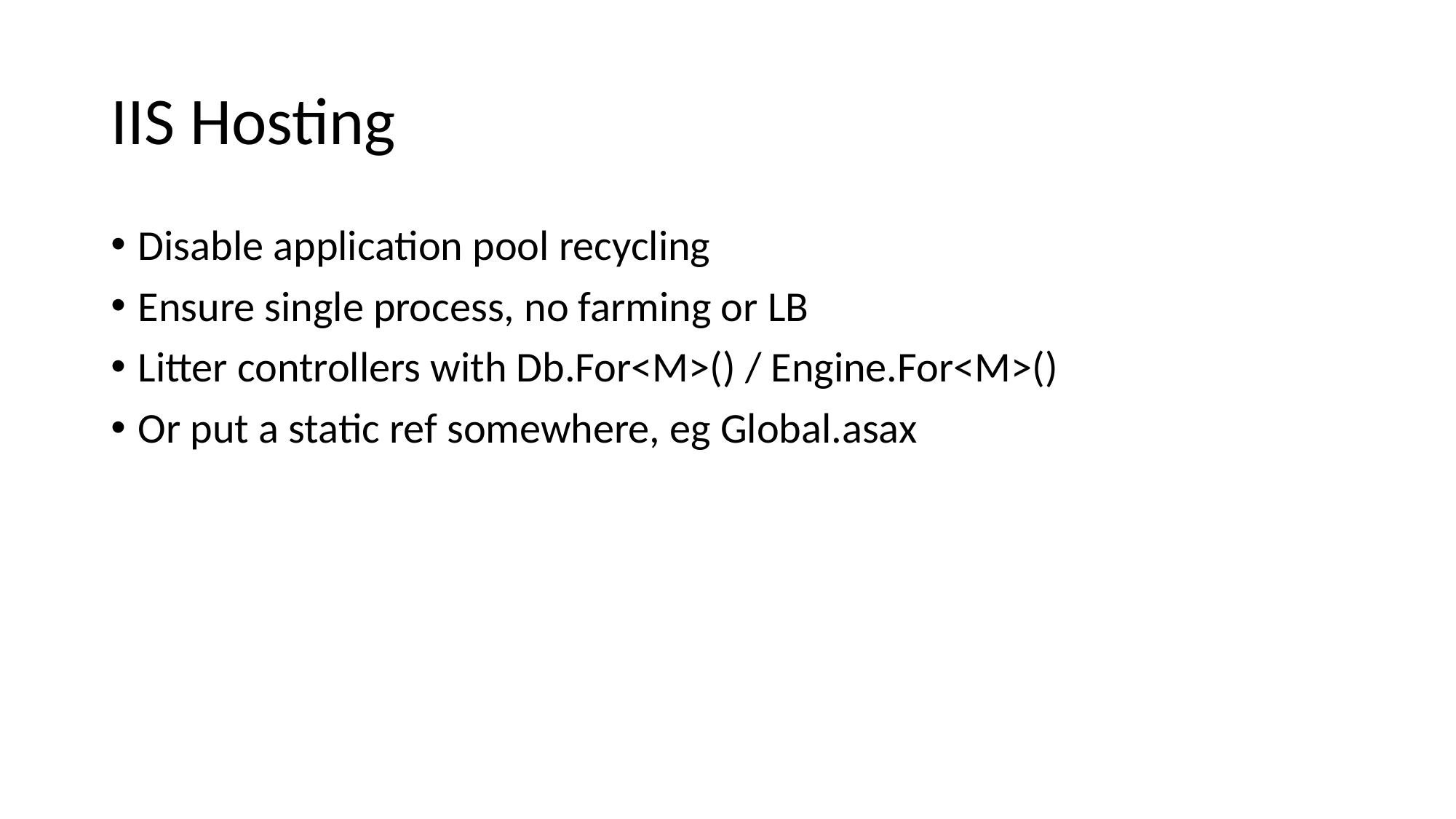

# IIS Hosting
Disable application pool recycling
Ensure single process, no farming or LB
Litter controllers with Db.For<M>() / Engine.For<M>()
Or put a static ref somewhere, eg Global.asax